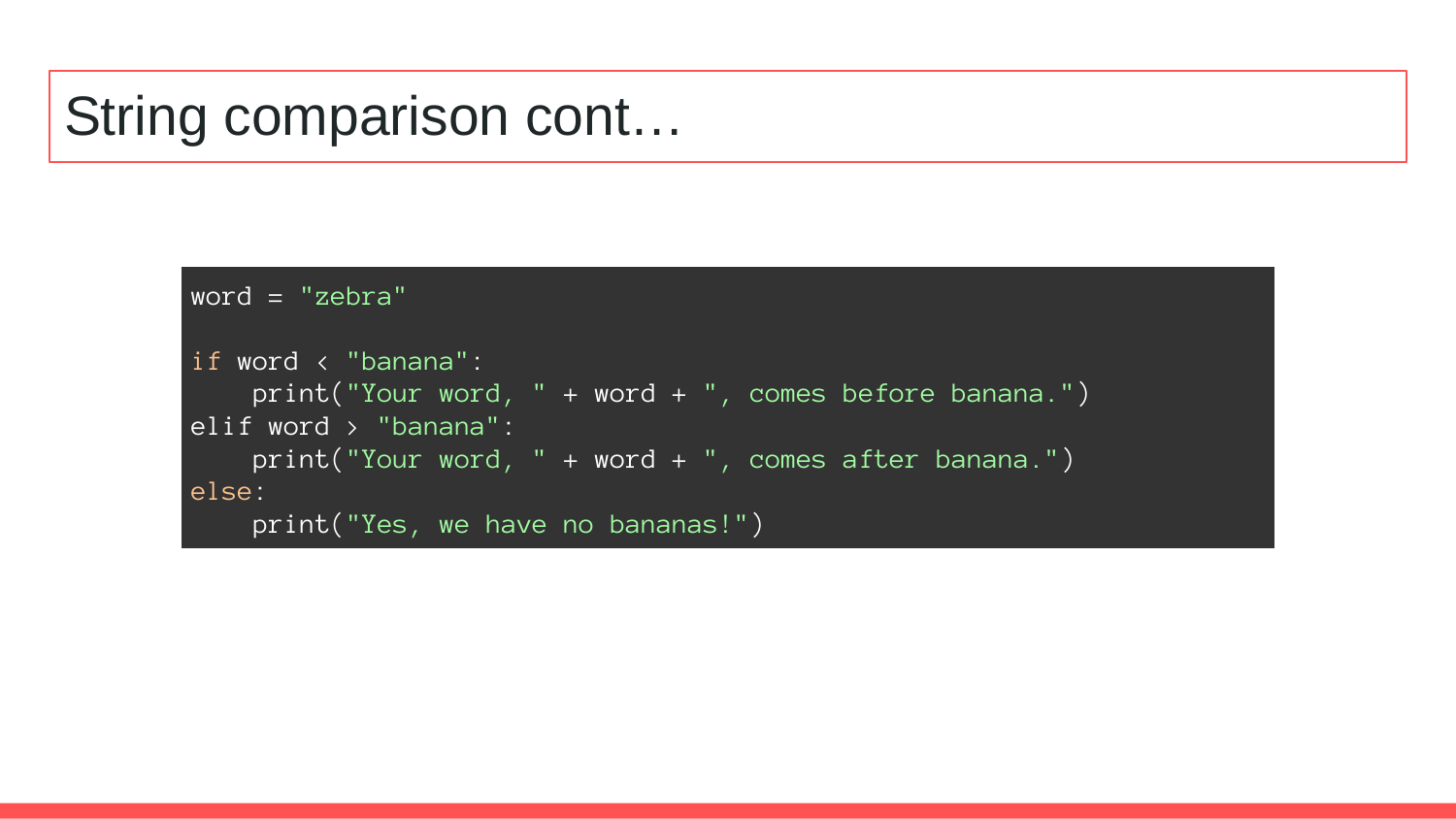

# String comparison cont…

| word = "zebra" if word < "banana": print("Your word, " + word + ", comes before banana.") elif word > "banana": print("Your word, " + word + ", comes after banana.") else: print("Yes, we have no bananas!") |
| --- |